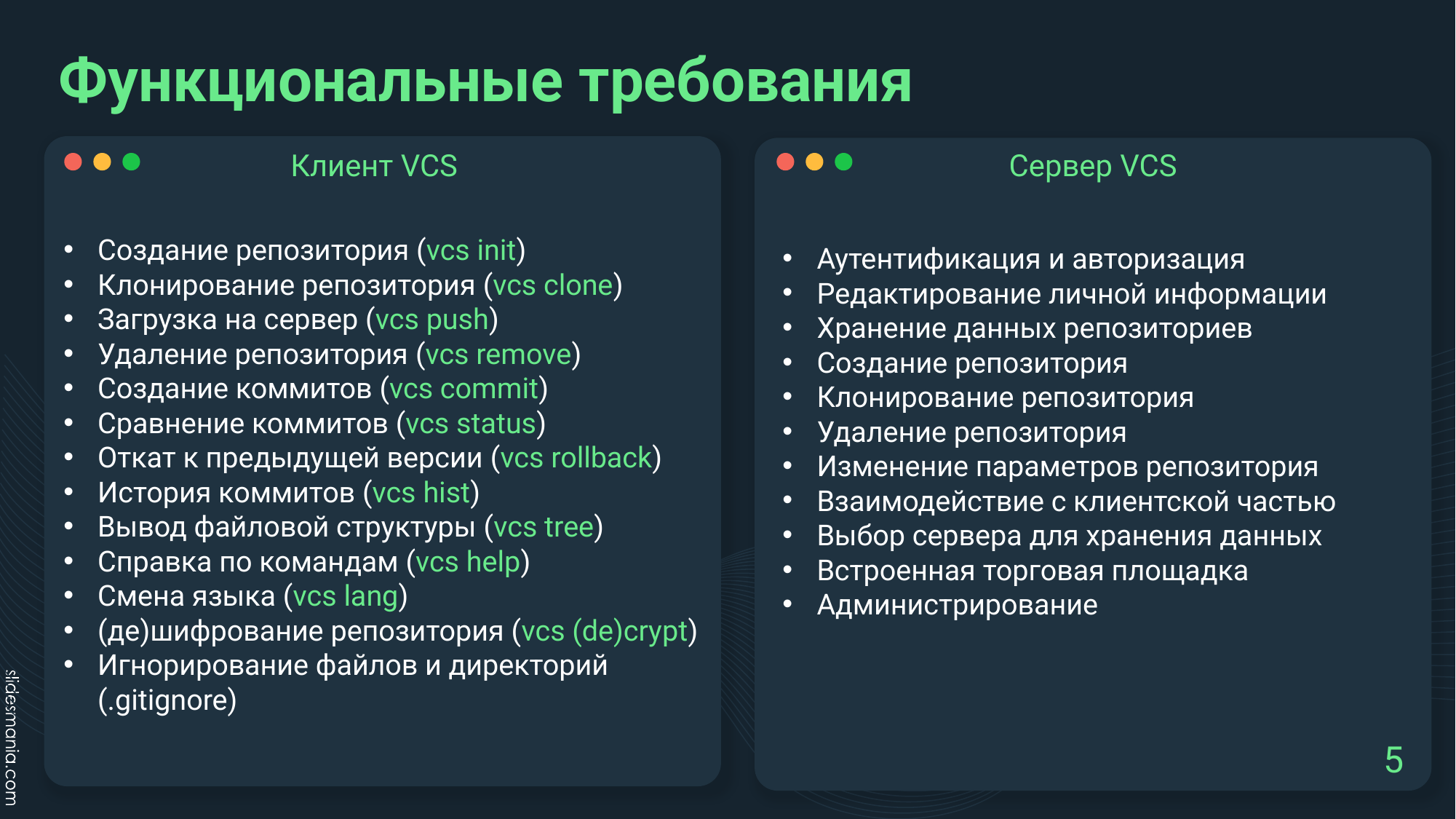

# Функциональные требования

Клиент VCS
Сервер VCS

Создание репозитория (vcs init)
Клонирование репозитория (vcs clone)
Загрузка на сервер (vcs push)
Удаление репозитория (vcs remove)
Создание коммитов (vcs commit)
Сравнение коммитов (vcs status)
Откат к предыдущей версии (vcs rollback)
История коммитов (vcs hist)
Вывод файловой структуры (vcs tree)
Справка по командам (vcs help)
Смена языка (vcs lang)
(де)шифрование репозитория (vcs (de)crypt)
Игнорирование файлов и директорий (.gitignore)
Аутентификация и авторизация
Редактирование личной информации
Хранение данных репозиториев
Создание репозитория
Клонирование репозитория
Удаление репозитория
Изменение параметров репозитория
Взаимодействие с клиентской частью
Выбор сервера для хранения данных
Встроенная торговая площадка
Администрирование

5